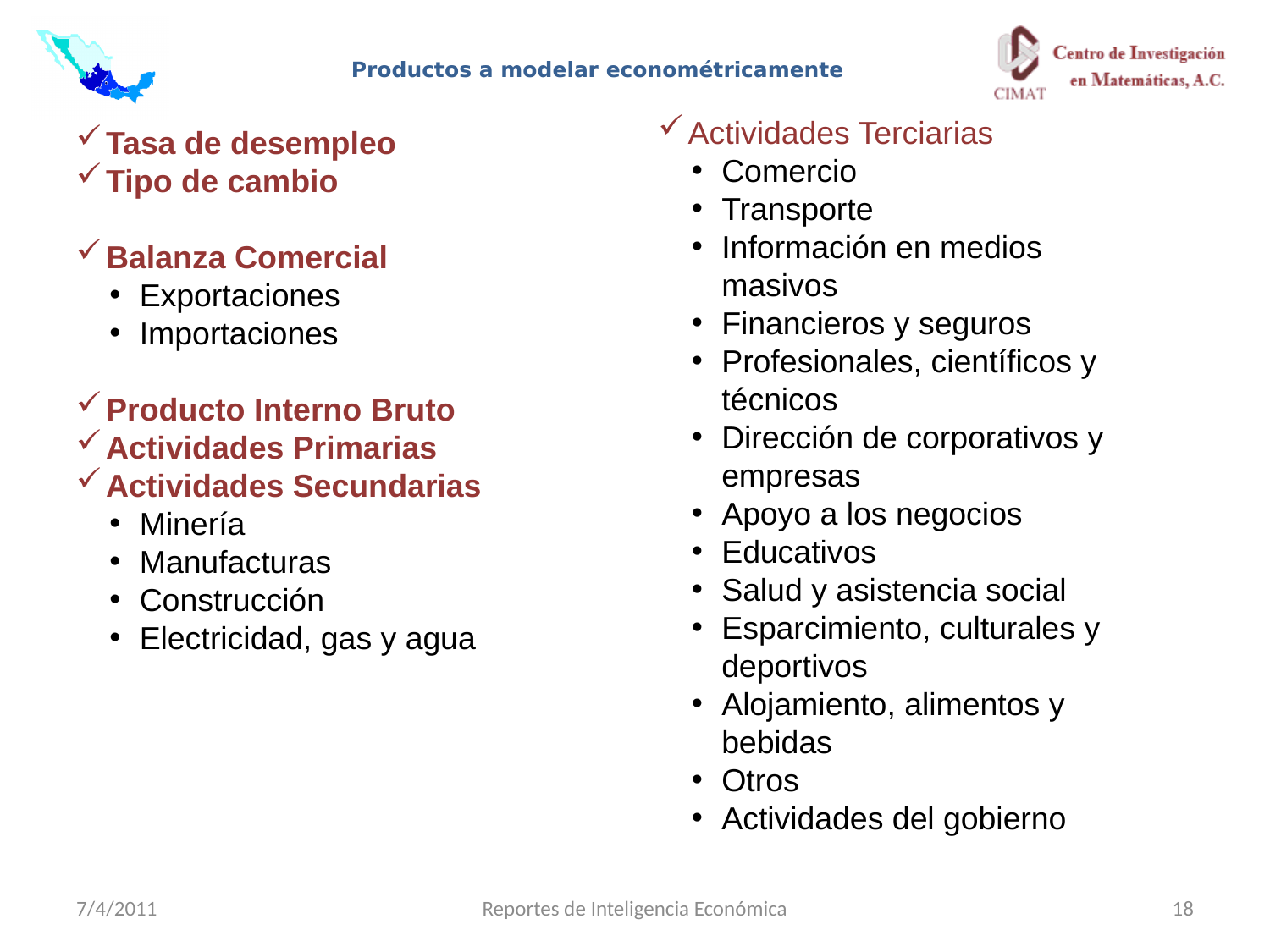

Productos a modelar econométricamente
Actividades Terciarias
Comercio
Transporte
Información en medios masivos
Financieros y seguros
Profesionales, científicos y técnicos
Dirección de corporativos y empresas
Apoyo a los negocios
Educativos
Salud y asistencia social
Esparcimiento, culturales y deportivos
Alojamiento, alimentos y bebidas
Otros
Actividades del gobierno

Tasa de desempleo
Tipo de cambio

Balanza Comercial
Exportaciones
Importaciones

Producto Interno Bruto
Actividades Primarias
Actividades Secundarias
Minería
Manufacturas
Construcción
Electricidad, gas y agua

7/4/2011
Reportes de Inteligencia Económica
18